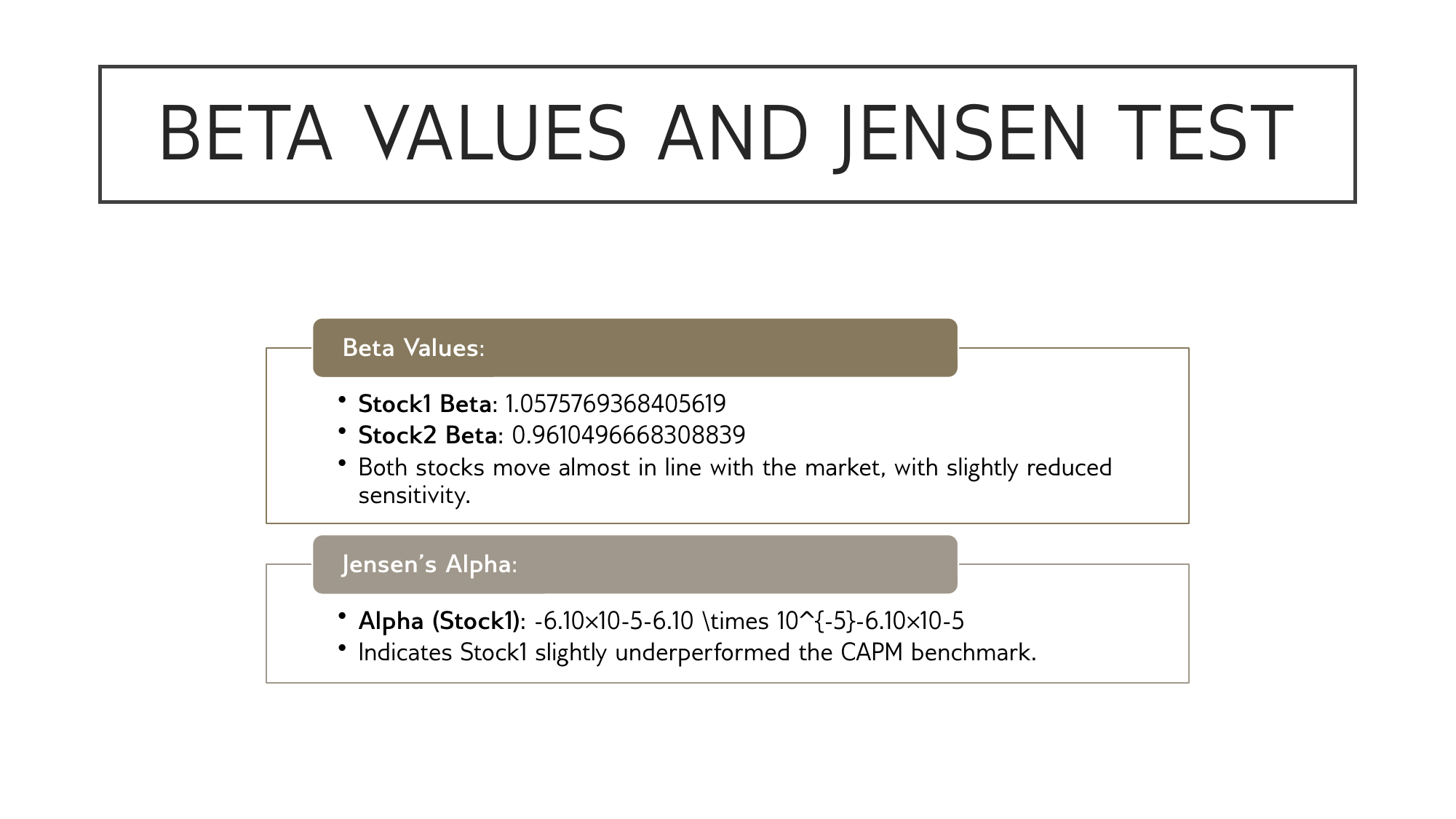

# Beta Values and Jensen Test
Stock1 Beta: 1.0575769368405619
Stock2 Beta: 0.9610496668308839
Both stocks move almost in line with the market, with slightly reduced sensitivity.
Beta Values:
Alpha (Stock1): −6.10×10−5-6.10 \times 10^{-5}−6.10×10−5
Indicates Stock1 slightly underperformed the CAPM benchmark.
Jensen’s Alpha: